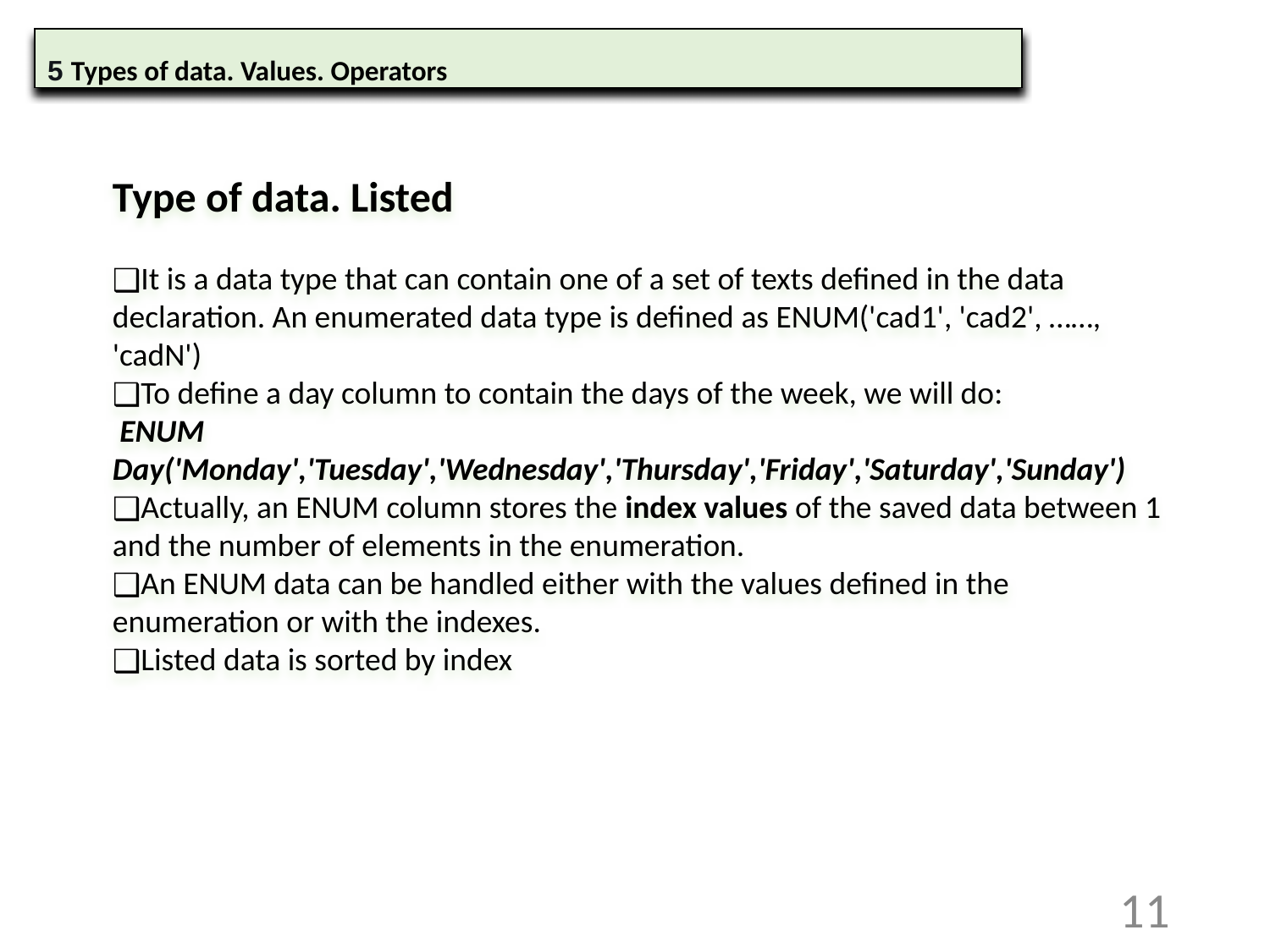

5 Types of data. Values. Operators

Type of data. Listed

It is a data type that can contain one of a set of texts defined in the data declaration. An enumerated data type is defined as ENUM('cad1', 'cad2', ……, 'cadN')
To define a day column to contain the days of the week, we will do:
 ENUM Day('Monday','Tuesday','Wednesday','Thursday','Friday','Saturday','Sunday')
Actually, an ENUM column stores the index values of the saved data between 1 and the number of elements in the enumeration.
An ENUM data can be handled either with the values defined in the enumeration or with the indexes.
Listed data is sorted by index
11